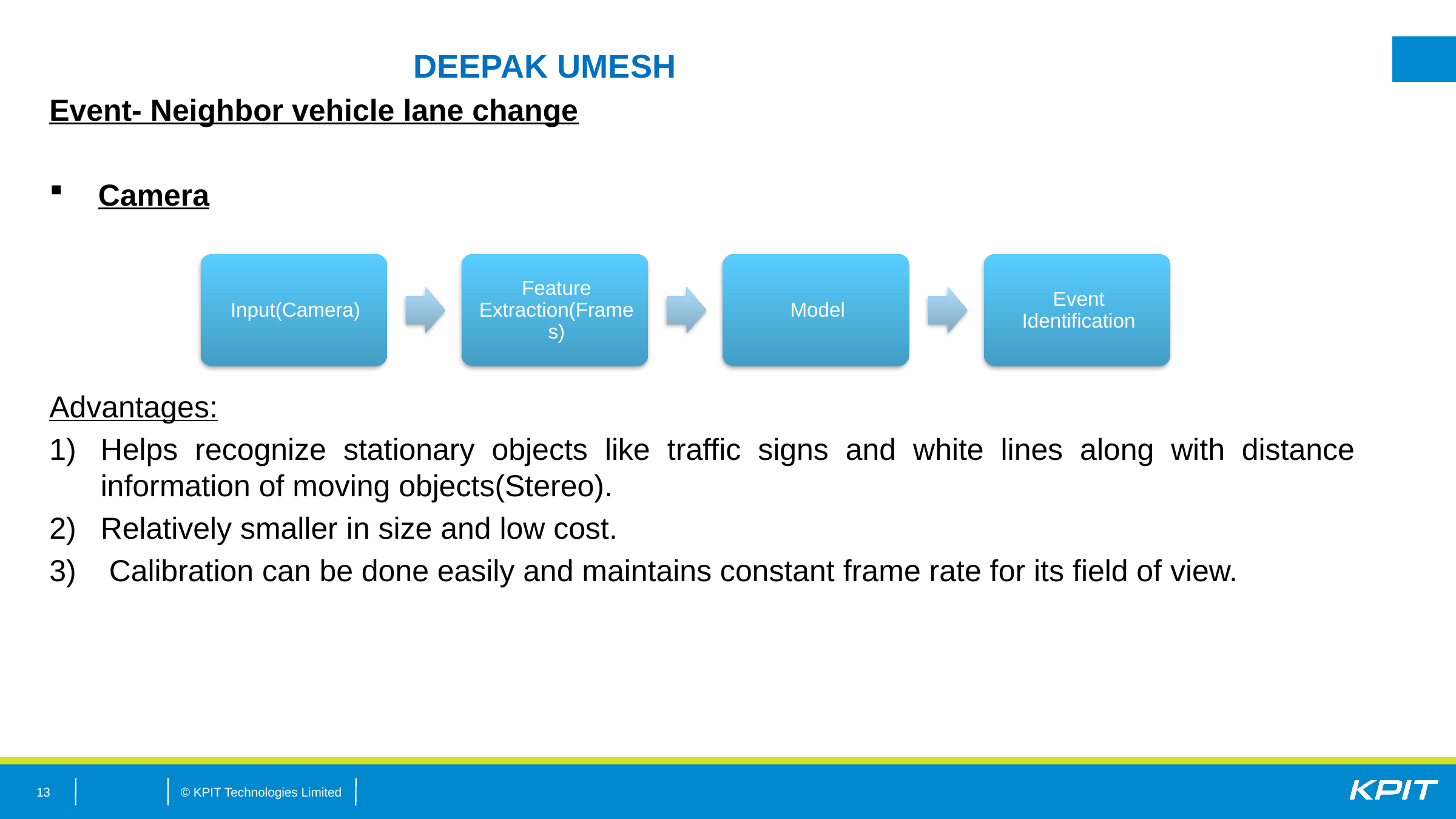

DEEPAK UMESH
Event- Neighbor vehicle lane change

Camera

Advantages:
Helps recognize stationary objects like traffic signs and white lines along with distance information of moving objects(Stereo).
Relatively smaller in size and low cost.
 Calibration can be done easily and maintains constant frame rate for its field of view.
Input(Camera)

Feature Extraction(Frames)

Model

Event Identification
13